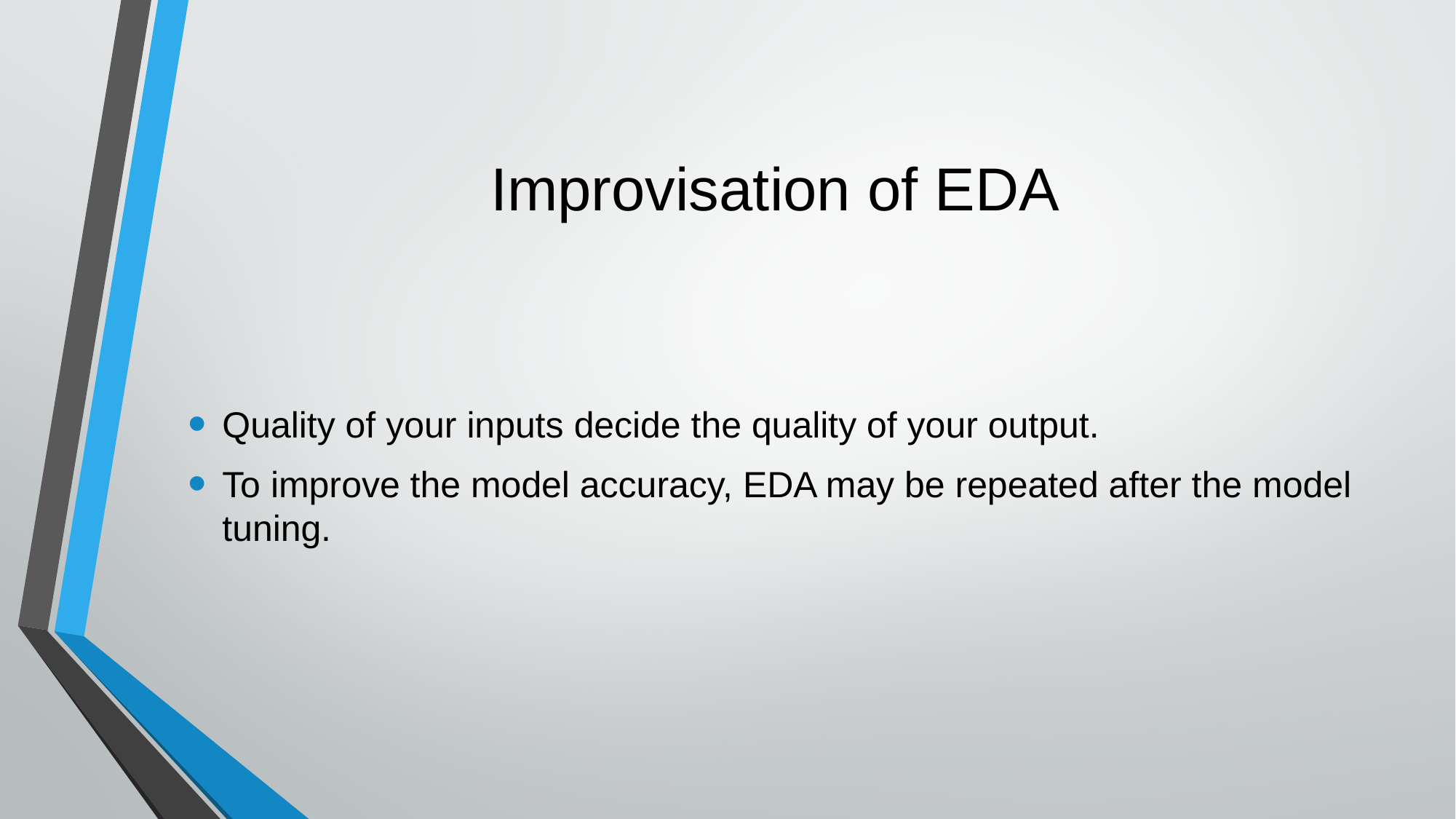

# Improvisation of EDA
Quality of your inputs decide the quality of your output.
To improve the model accuracy, EDA may be repeated after the model tuning.